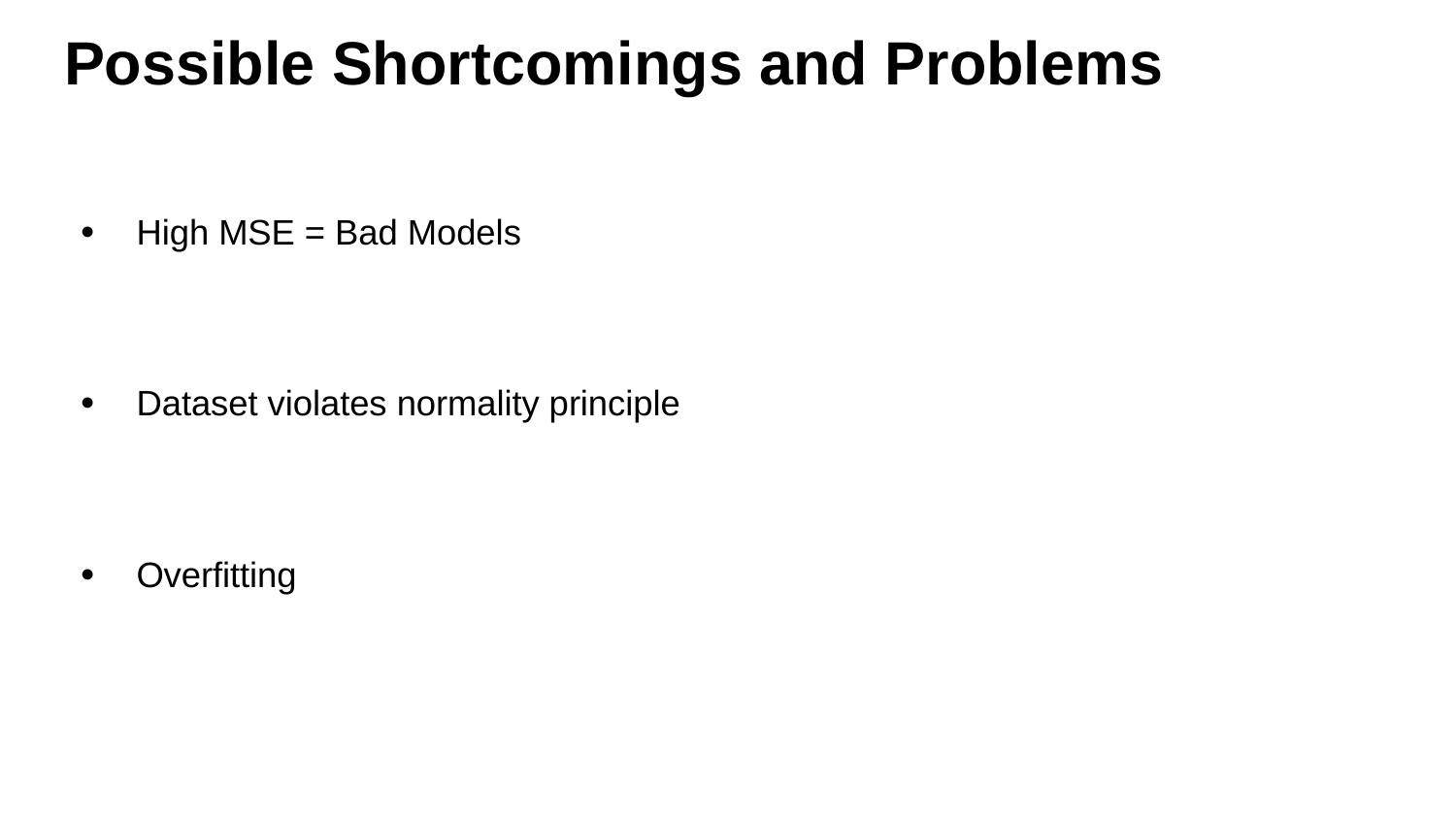

# Possible Shortcomings and Problems
High MSE = Bad Models

Dataset violates normality principle

Overfitting